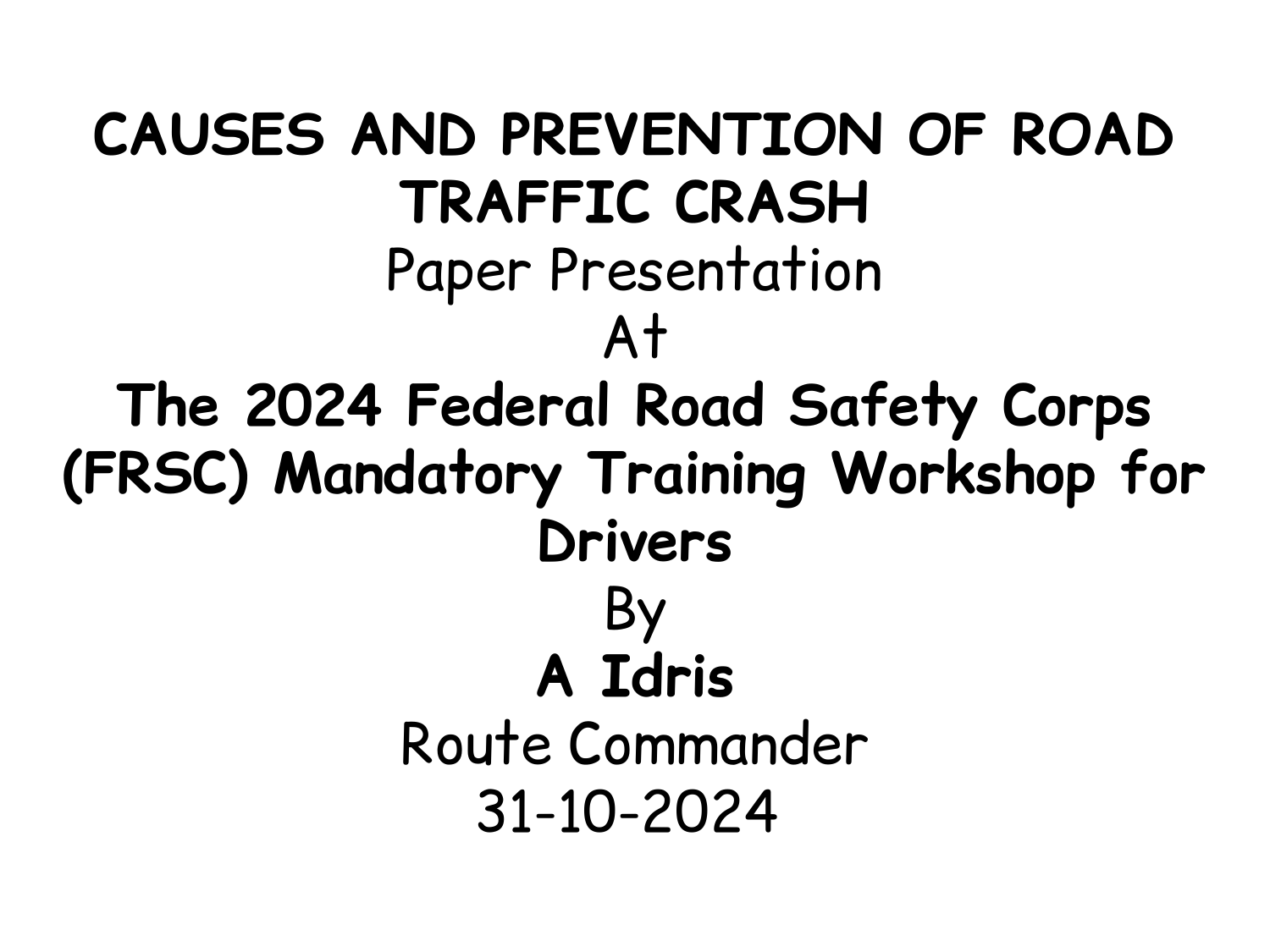

CAUSES AND PREVENTION OF ROAD TRAFFIC CRASH
Paper Presentation
At
The 2024 Federal Road Safety Corps (FRSC) Mandatory Training Workshop for Drivers
By
A Idris
Route Commander
31-10-2024